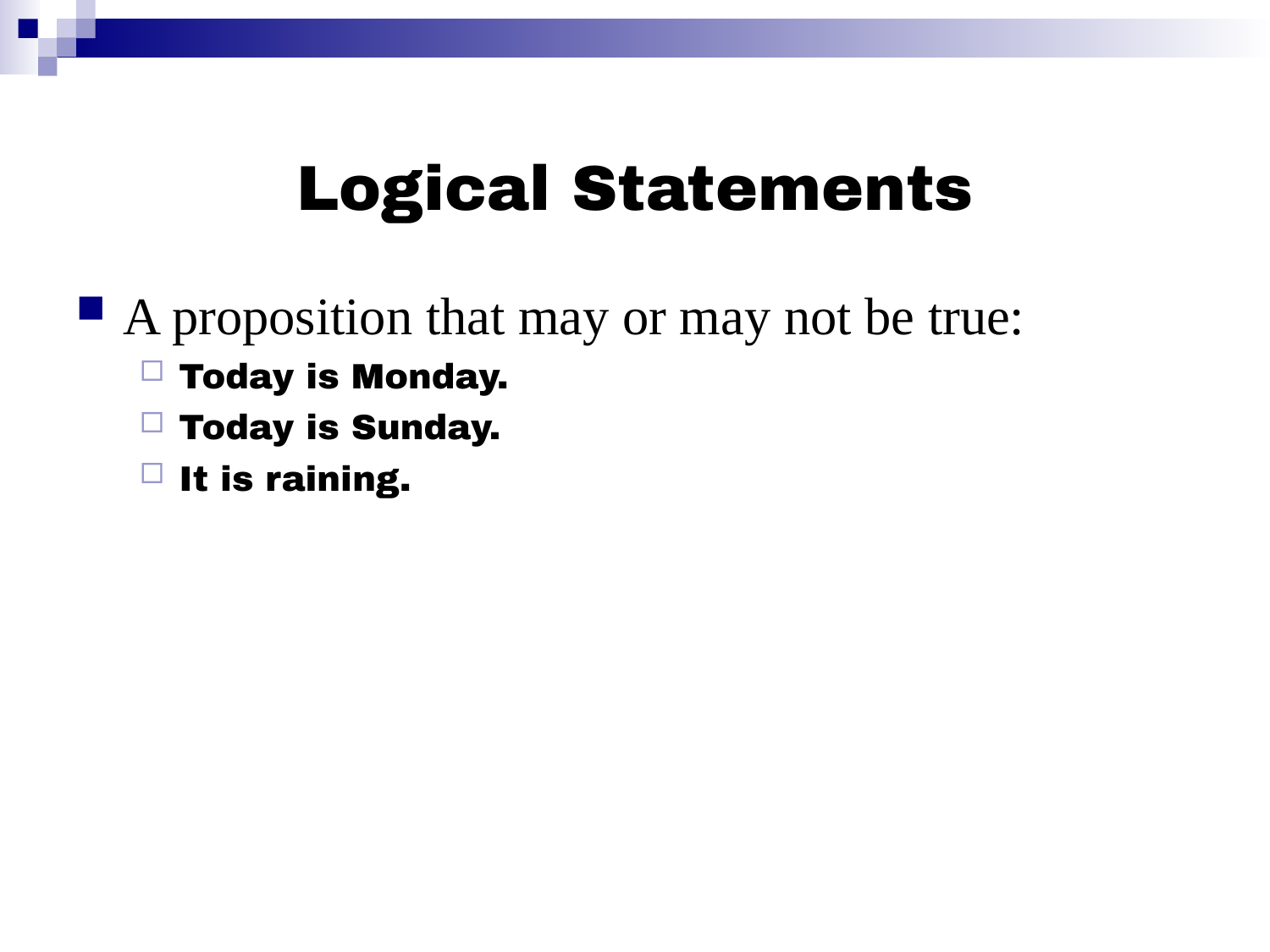

Logical Statements
A proposition that may or may not be true:
Today is Monday.
Today is Sunday.
It is raining.